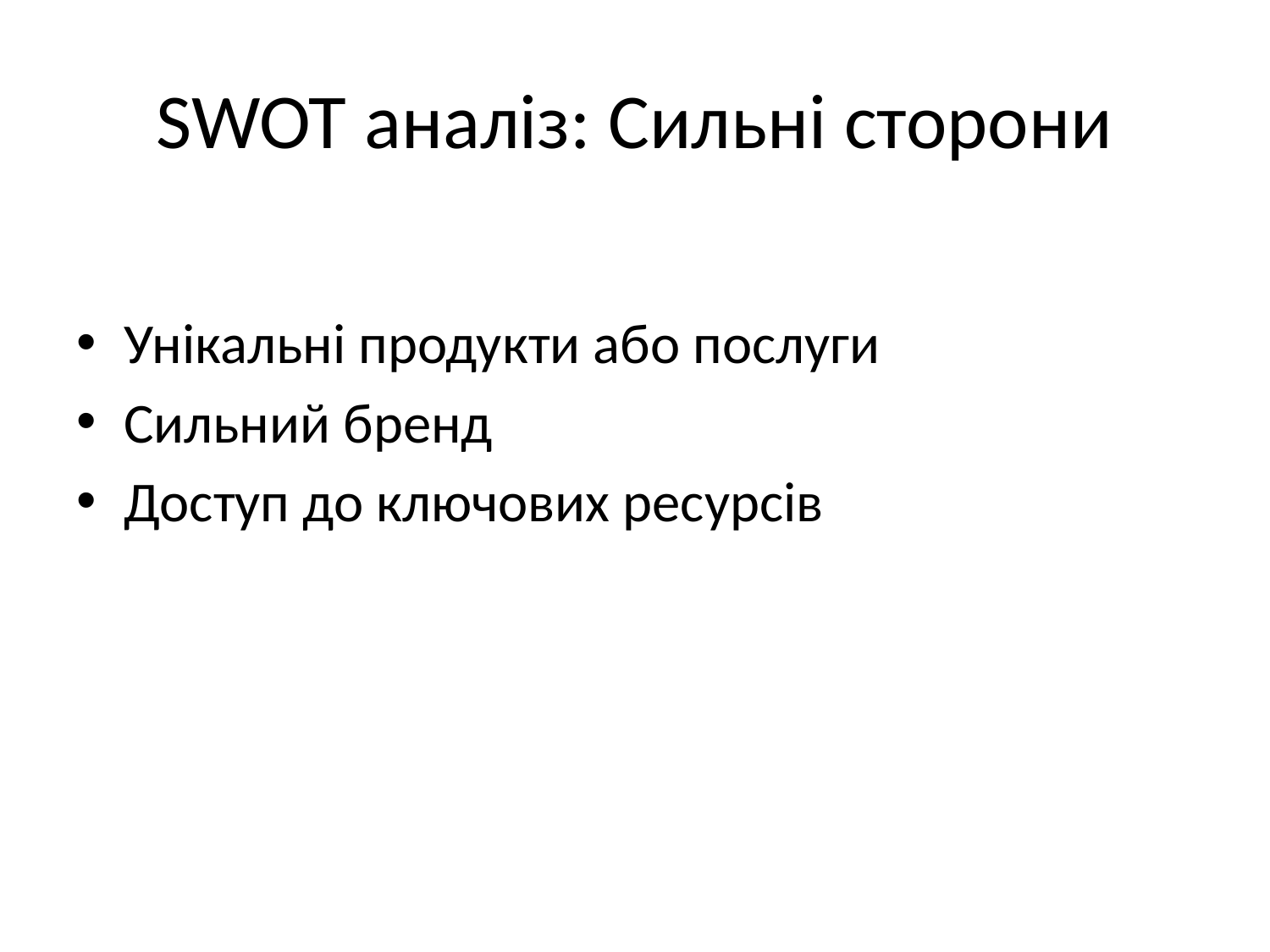

# SWOT аналіз: Сильні сторони

Унікальні продукти або послуги
Сильний бренд
Доступ до ключових ресурсів